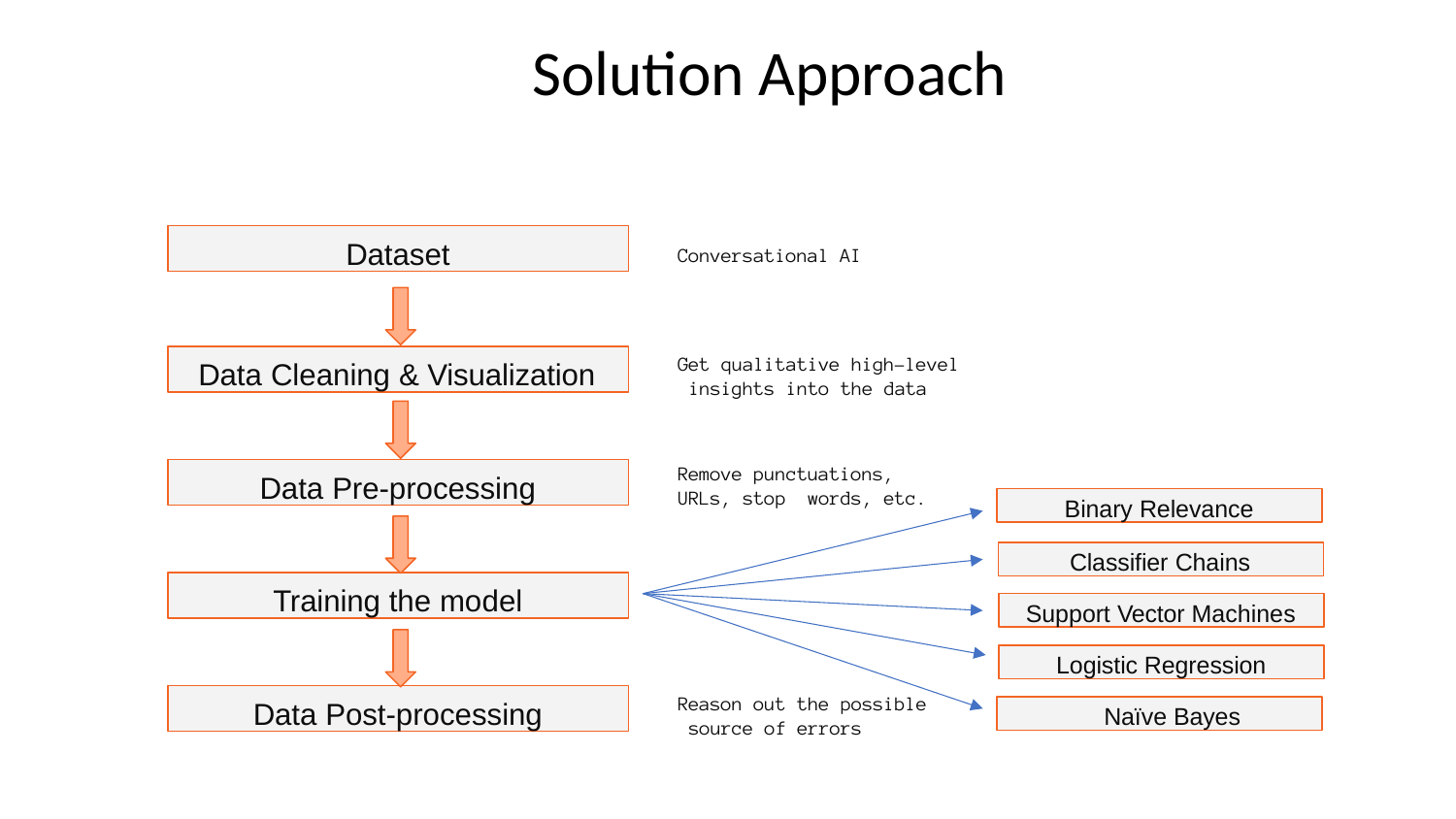

# Solution Approach
Dataset
Conversational AI

Data Cleaning & Visualization
Get qualitative high-level  insights into the data

Remove punctuations, URLs, stop  words, etc.
Data Pre-processing
Binary Relevance

Classifier Chains
Training the model
Support Vector Machines

Logistic Regression
Data Post-processing
Reason out the possible  source of errors
Naïve Bayes